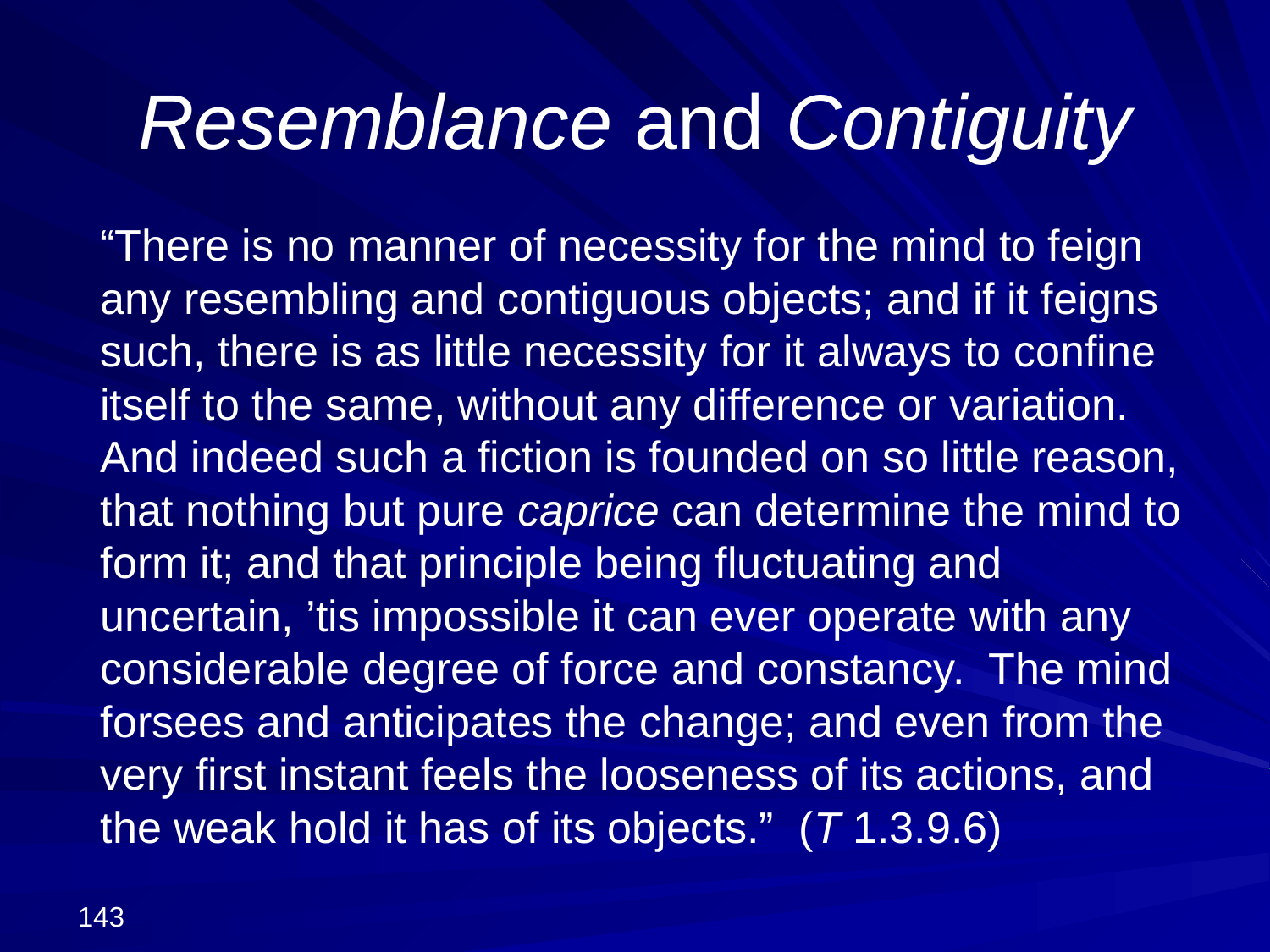

# Resemblance and Contiguity
	“There is no manner of necessity for the mind to feign any resembling and contiguous objects; and if it feigns such, there is as little necessity for it always to confine itself to the same, without any difference or variation.  And indeed such a fiction is founded on so little reason, that nothing but pure caprice can determine the mind to form it; and that principle being fluctuating and uncertain, ’tis impossible it can ever operate with any considerable degree of force and constancy.  The mind forsees and anticipates the change; and even from the very first instant feels the looseness of its actions, and the weak hold it has of its objects.”  (T 1.3.9.6)
143